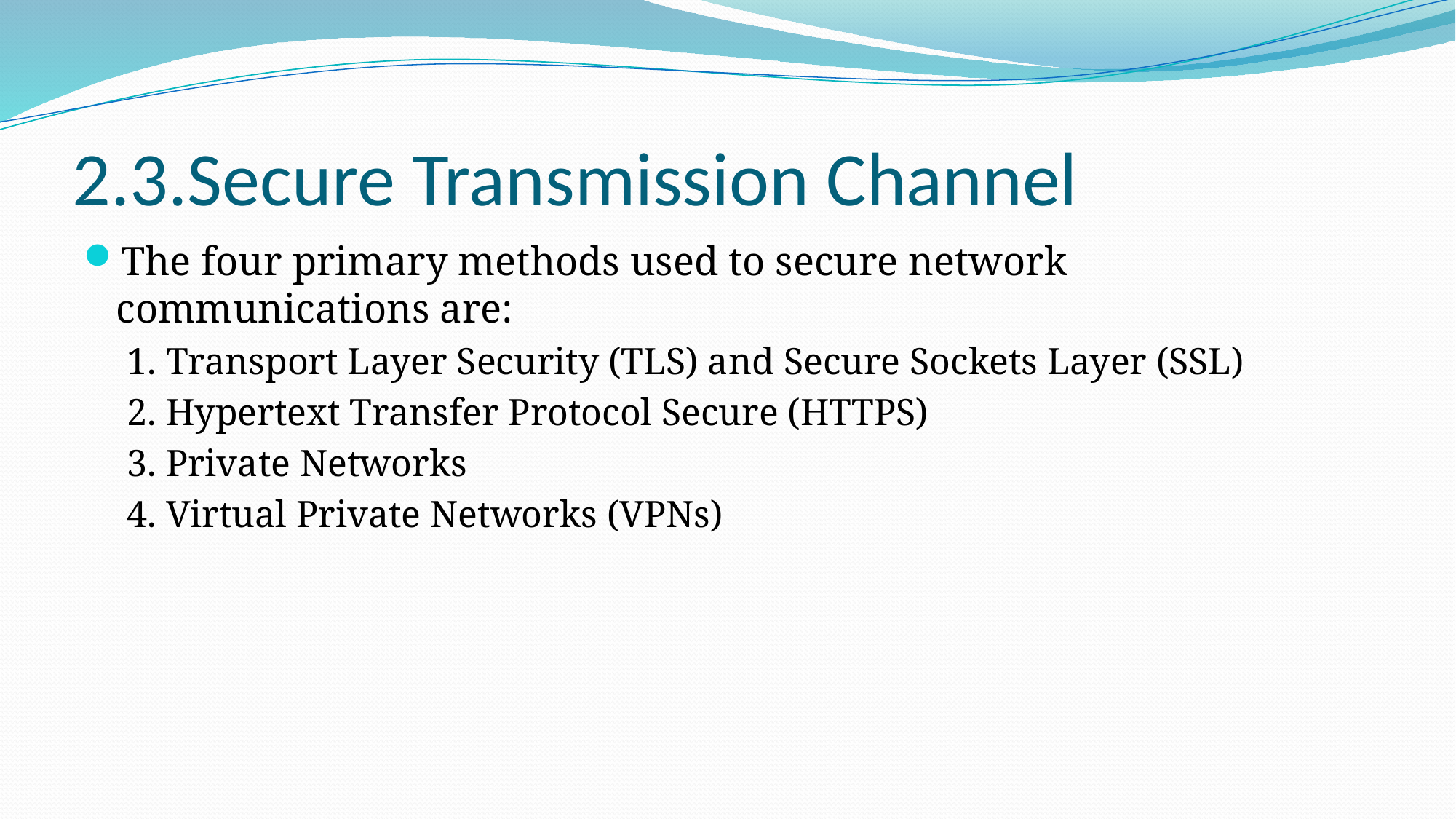

# 2.3.Secure Transmission Channel
The four primary methods used to secure network communications are:
1. Transport Layer Security (TLS) and Secure Sockets Layer (SSL)
2. Hypertext Transfer Protocol Secure (HTTPS)
3. Private Networks
4. Virtual Private Networks (VPNs)